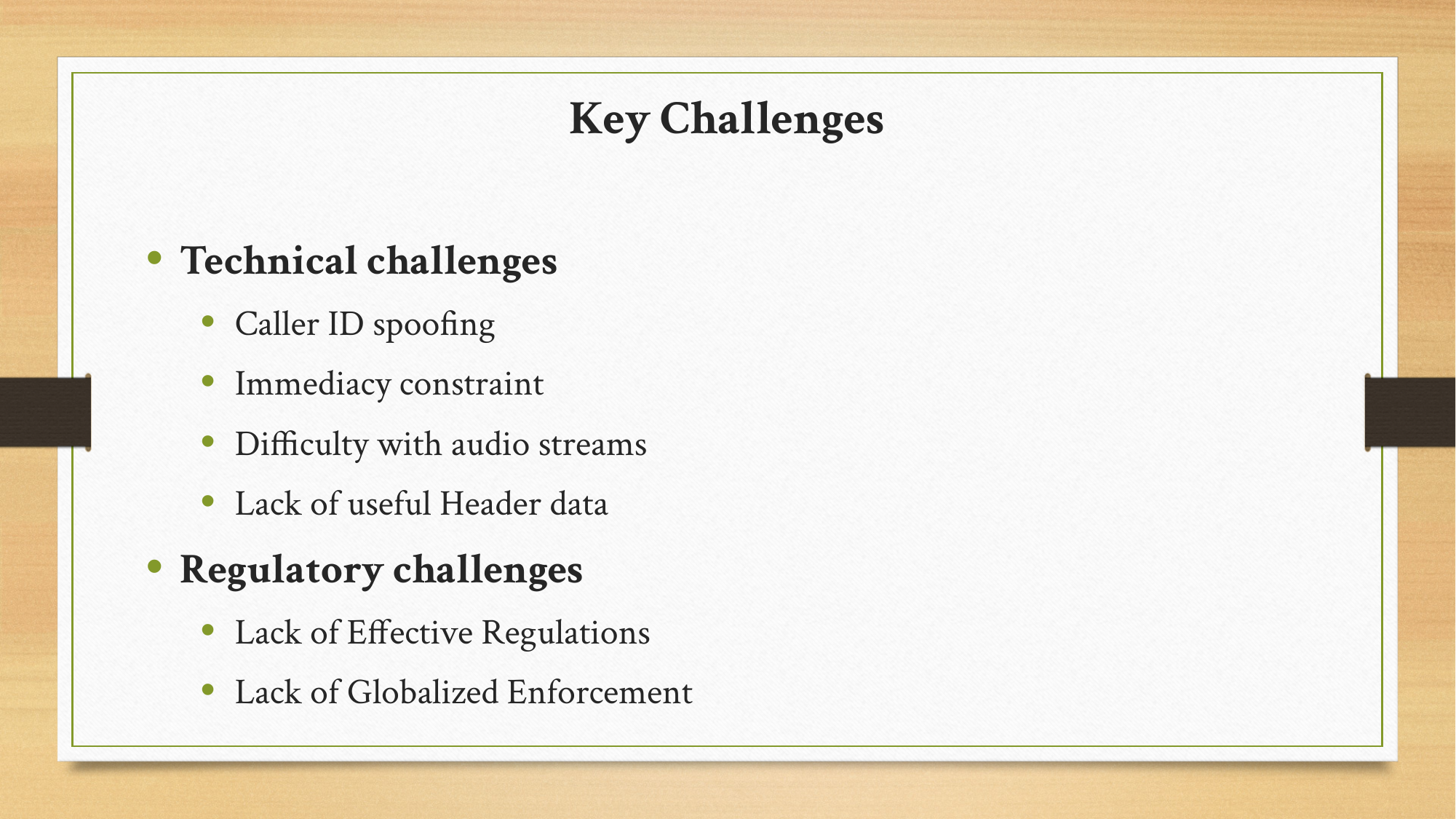

Key Challenges
Technical challenges
Caller ID spoofing
Immediacy constraint
Difficulty with audio streams
Lack of useful Header data
Regulatory challenges
Lack of Effective Regulations
Lack of Globalized Enforcement